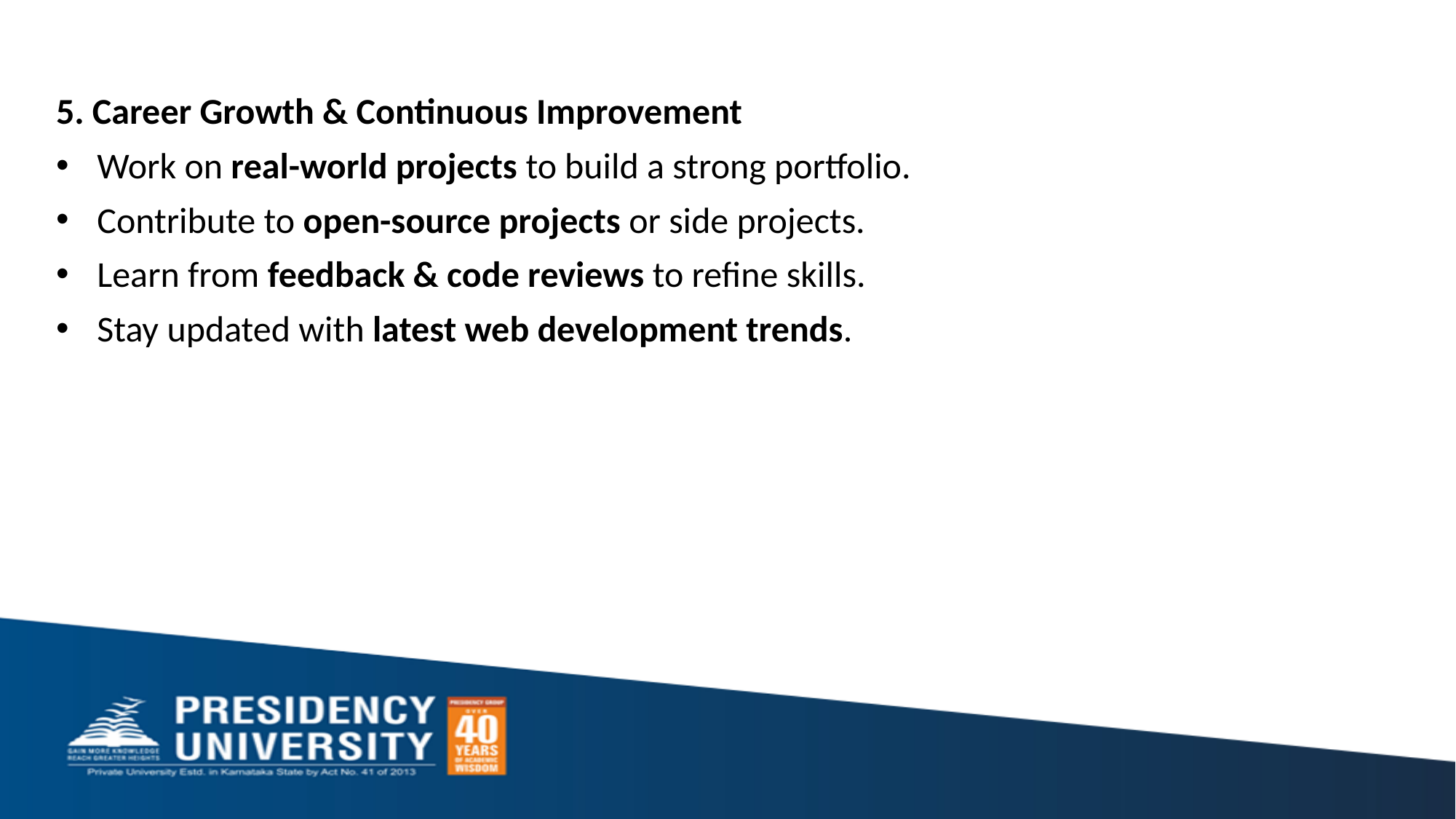

5. Career Growth & Continuous Improvement
Work on real-world projects to build a strong portfolio.
Contribute to open-source projects or side projects.
Learn from feedback & code reviews to refine skills.
Stay updated with latest web development trends.